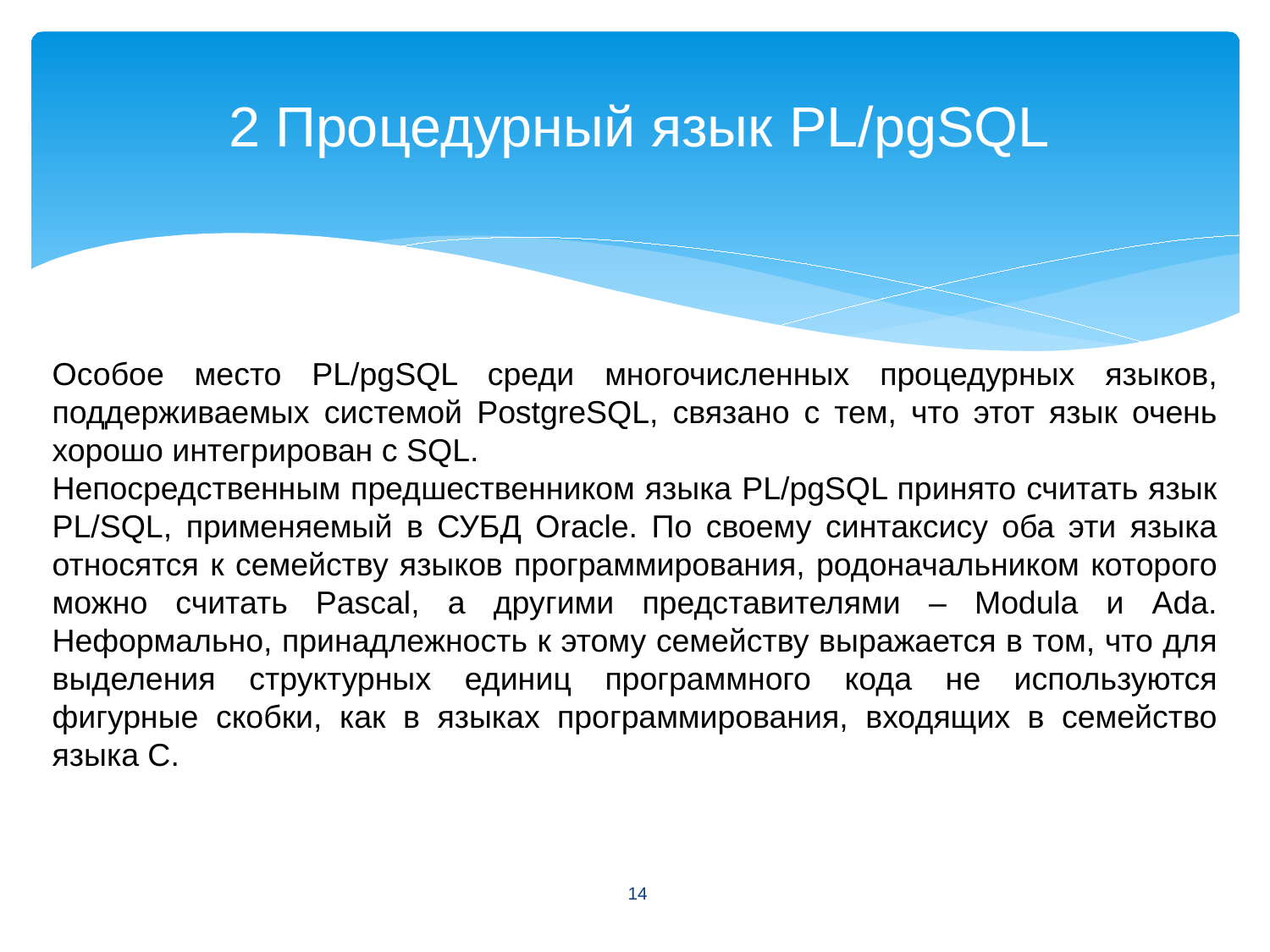

# 2 Процедурный язык PL/pgSQL
Особое место PL/pgSQL среди многочисленных процедурных языков, поддерживаемых системой PostgreSQL, связано с тем, что этот язык очень хорошо интегрирован с SQL.
Непосредственным предшественником языка PL/pgSQL принято считать язык PL/SQL, применяемый в СУБД Oracle. По своему синтаксису оба эти языка относятся к семейству языков программирования, родоначальником которого можно считать Pascal, а другими представителями – Modula и Ada. Неформально, принадлежность к этому семейству выражается в том, что для выделения структурных единиц программного кода не используются фигурные скобки, как в языках программирования, входящих в семейство языка C.

14